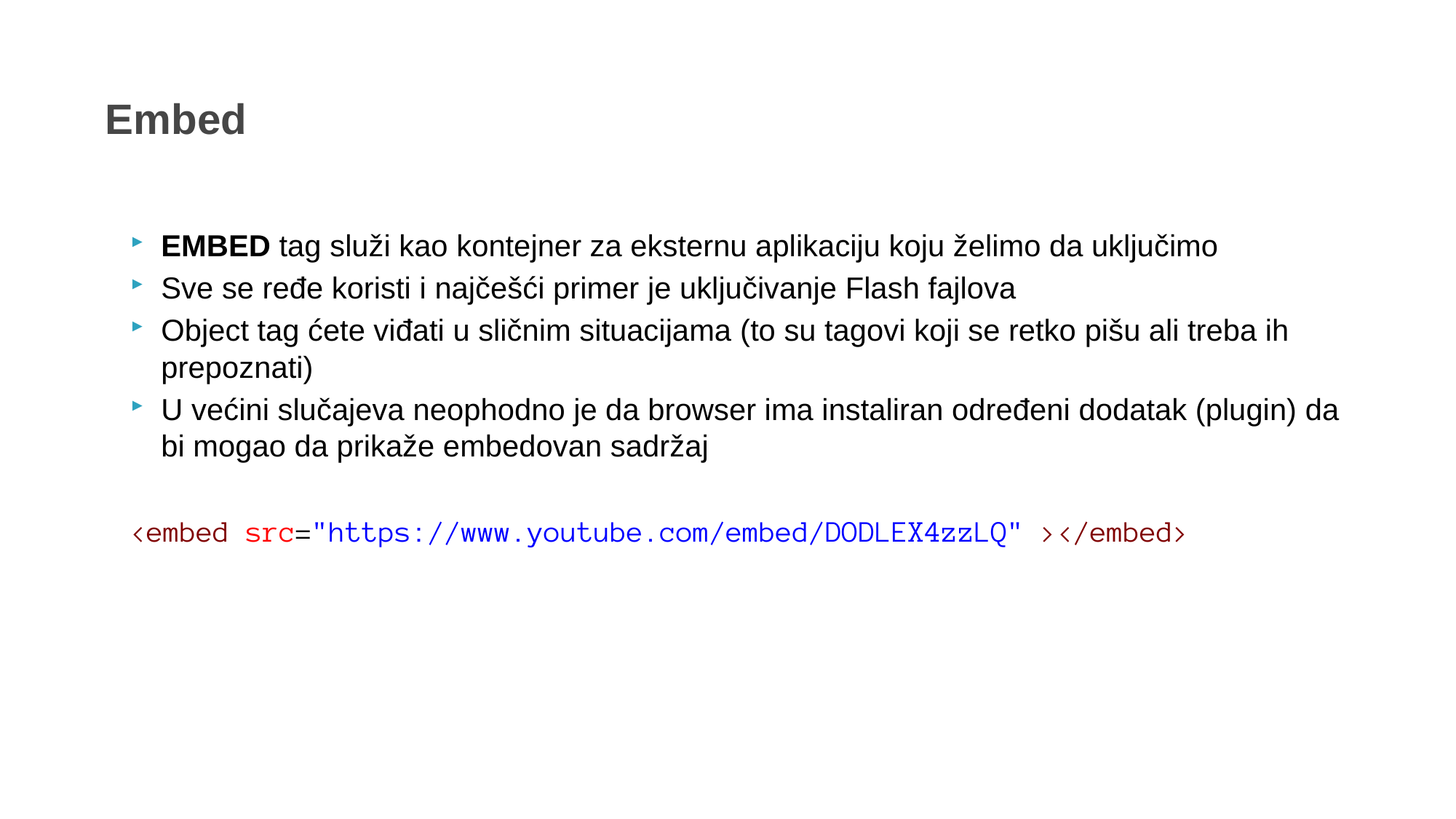

Embed

EMBED tag služi kao kontejner za eksternu aplikaciju koju želimo da uključimo
Sve se ređe koristi i najčešći primer je uključivanje Flash fajlova
Object tag ćete viđati u sličnim situacijama (to su tagovi koji se retko pišu ali treba ih prepoznati)
U većini slučajeva neophodno je da browser ima instaliran određeni dodatak (plugin) da bi mogao da prikaže embedovan sadržaj

<embed src="https://www.youtube.com/embed/DODLEX4zzLQ" ></embed>